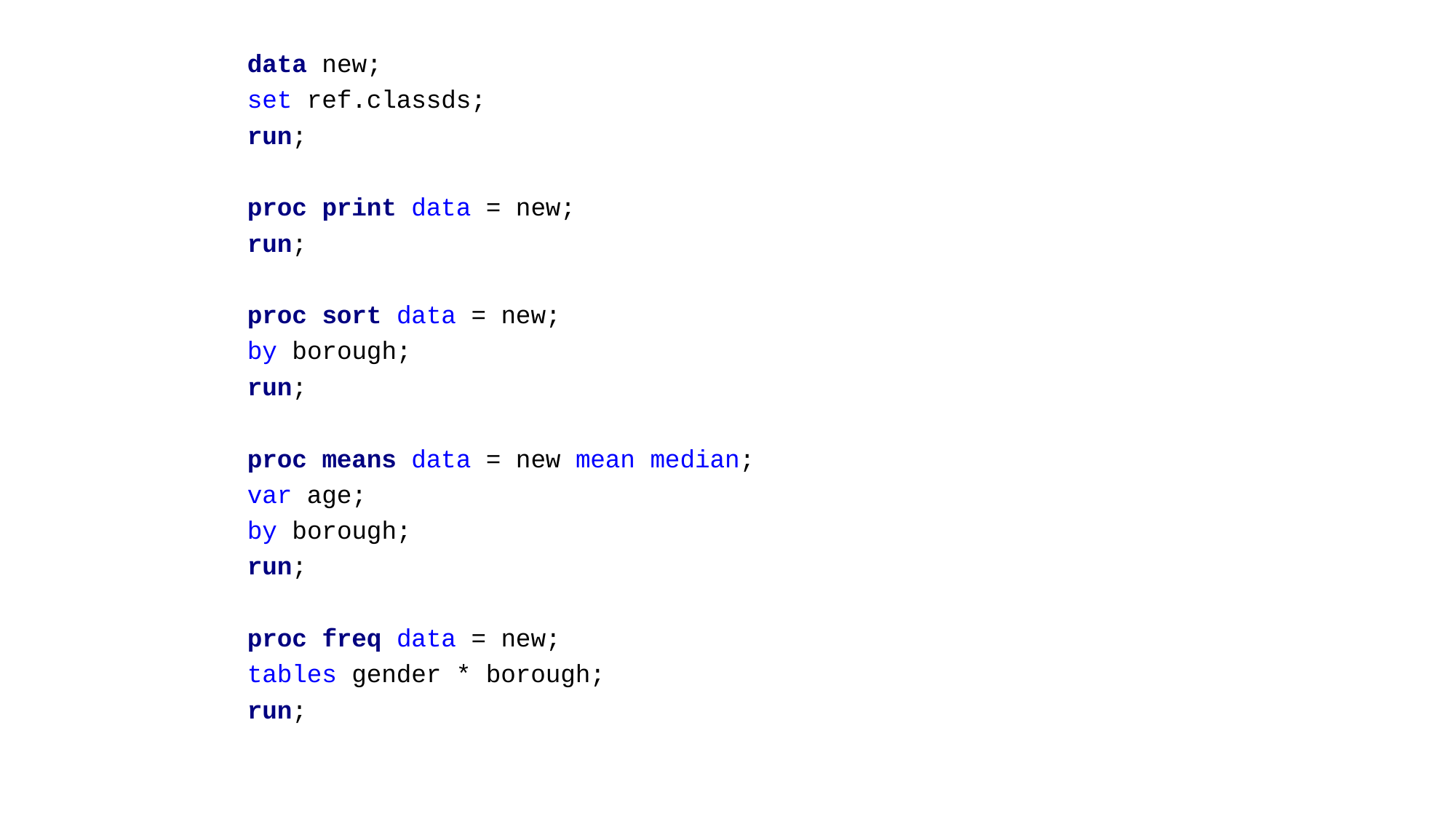

data new;
set ref.classds;
run;

proc print data = new;
run;

proc sort data = new;
by borough;
run;

proc means data = new mean median;
var age;
by borough;
run;

proc freq data = new;
tables gender * borough;
run;